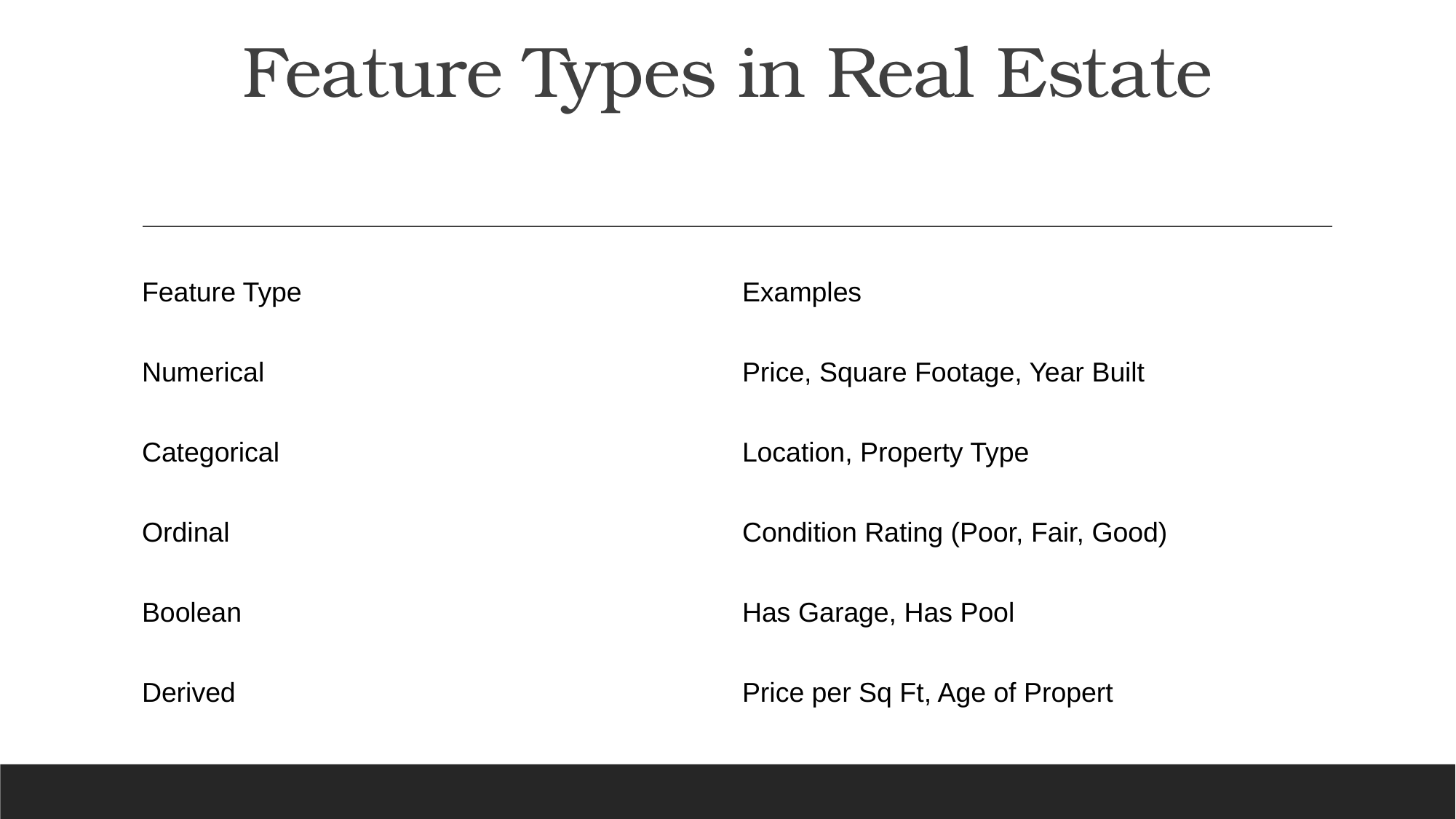

# Feature Types in Real Estate
| Feature Type | Examples |
| --- | --- |
| Numerical | Price, Square Footage, Year Built |
| Categorical | Location, Property Type |
| Ordinal | Condition Rating (Poor, Fair, Good) |
| Boolean | Has Garage, Has Pool |
| Derived | Price per Sq Ft, Age of Propert |